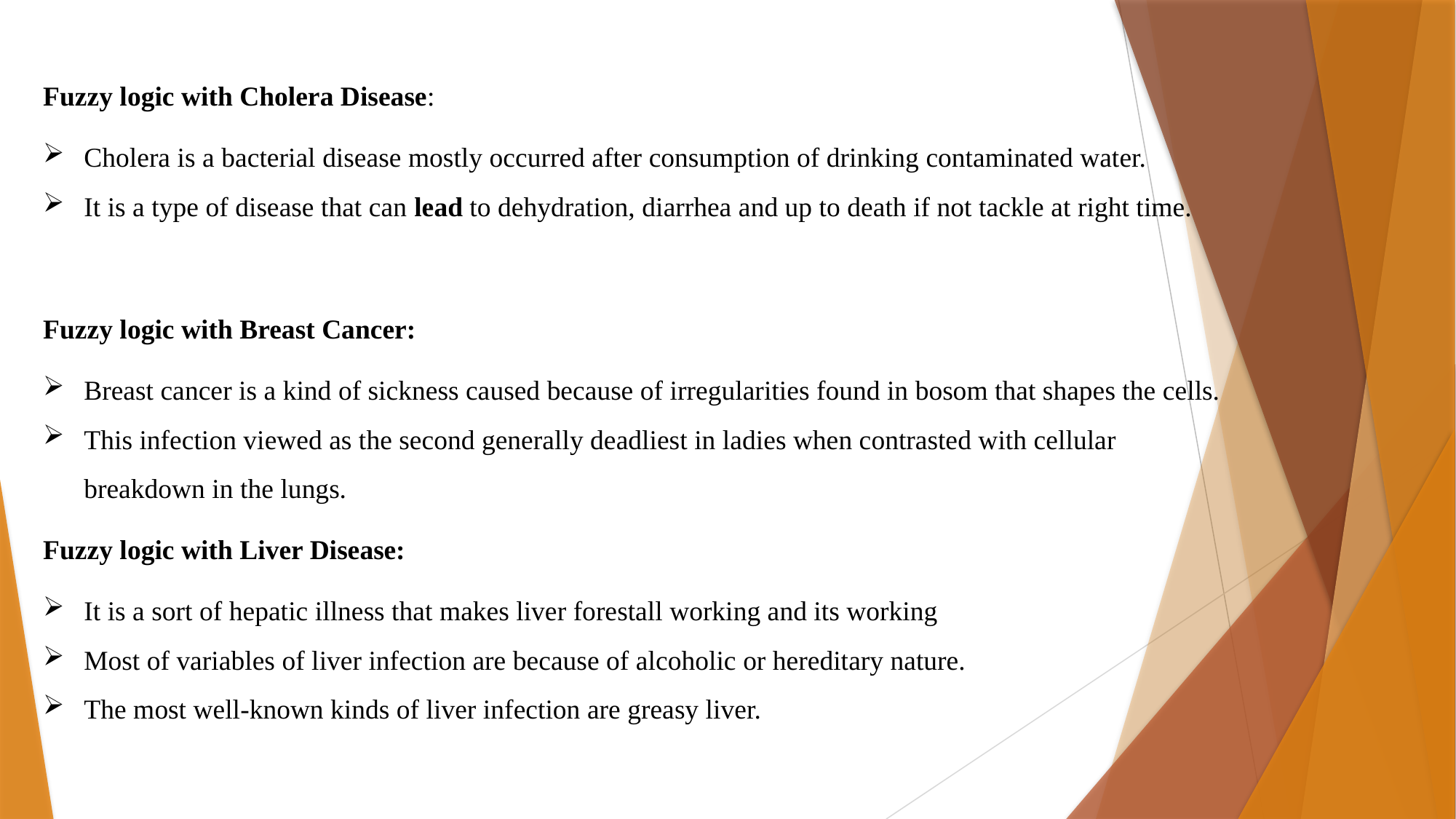

Fuzzy logic with Cholera Disease:
Cholera is a bacterial disease mostly occurred after consumption of drinking contaminated water.
It is a type of disease that can lead to dehydration, diarrhea and up to death if not tackle at right time.

Fuzzy logic with Breast Cancer:
Breast cancer is a kind of sickness caused because of irregularities found in bosom that shapes the cells.
This infection viewed as the second generally deadliest in ladies when contrasted with cellular breakdown in the lungs.
Fuzzy logic with Liver Disease:
It is a sort of hepatic illness that makes liver forestall working and its working
Most of variables of liver infection are because of alcoholic or hereditary nature.
The most well-known kinds of liver infection are greasy liver.